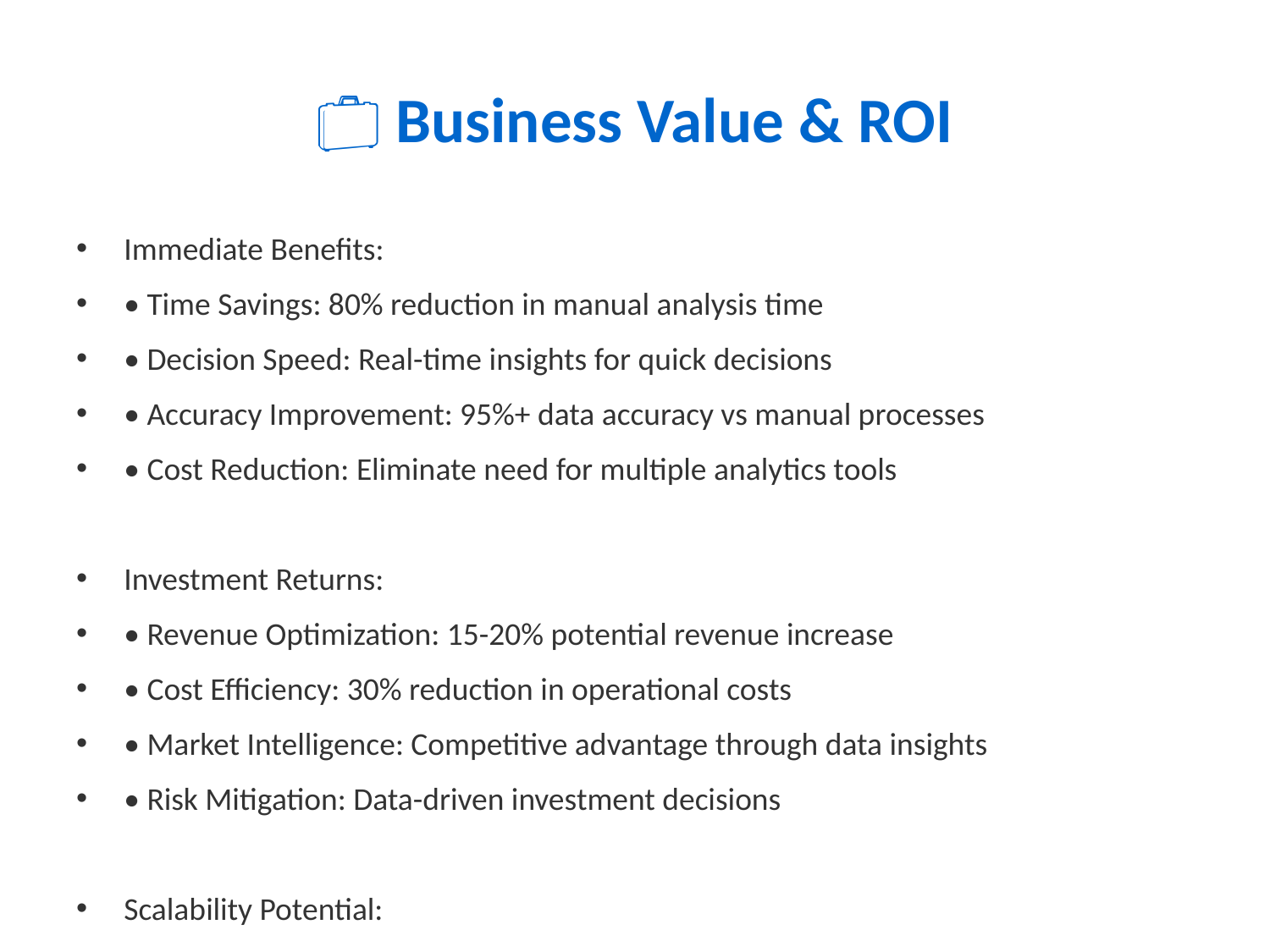

# 💼 Business Value & ROI
Immediate Benefits:
• Time Savings: 80% reduction in manual analysis time
• Decision Speed: Real-time insights for quick decisions
• Accuracy Improvement: 95%+ data accuracy vs manual processes
• Cost Reduction: Eliminate need for multiple analytics tools

Investment Returns:
• Revenue Optimization: 15-20% potential revenue increase
• Cost Efficiency: 30% reduction in operational costs
• Market Intelligence: Competitive advantage through data insights
• Risk Mitigation: Data-driven investment decisions

Scalability Potential:
• Market Expansion: Easy replication to new markets
• Feature Addition: Modular architecture for new capabilities
• User Growth: Support for multiple users and portfolios
• Revenue Streams: Potential for SaaS business model